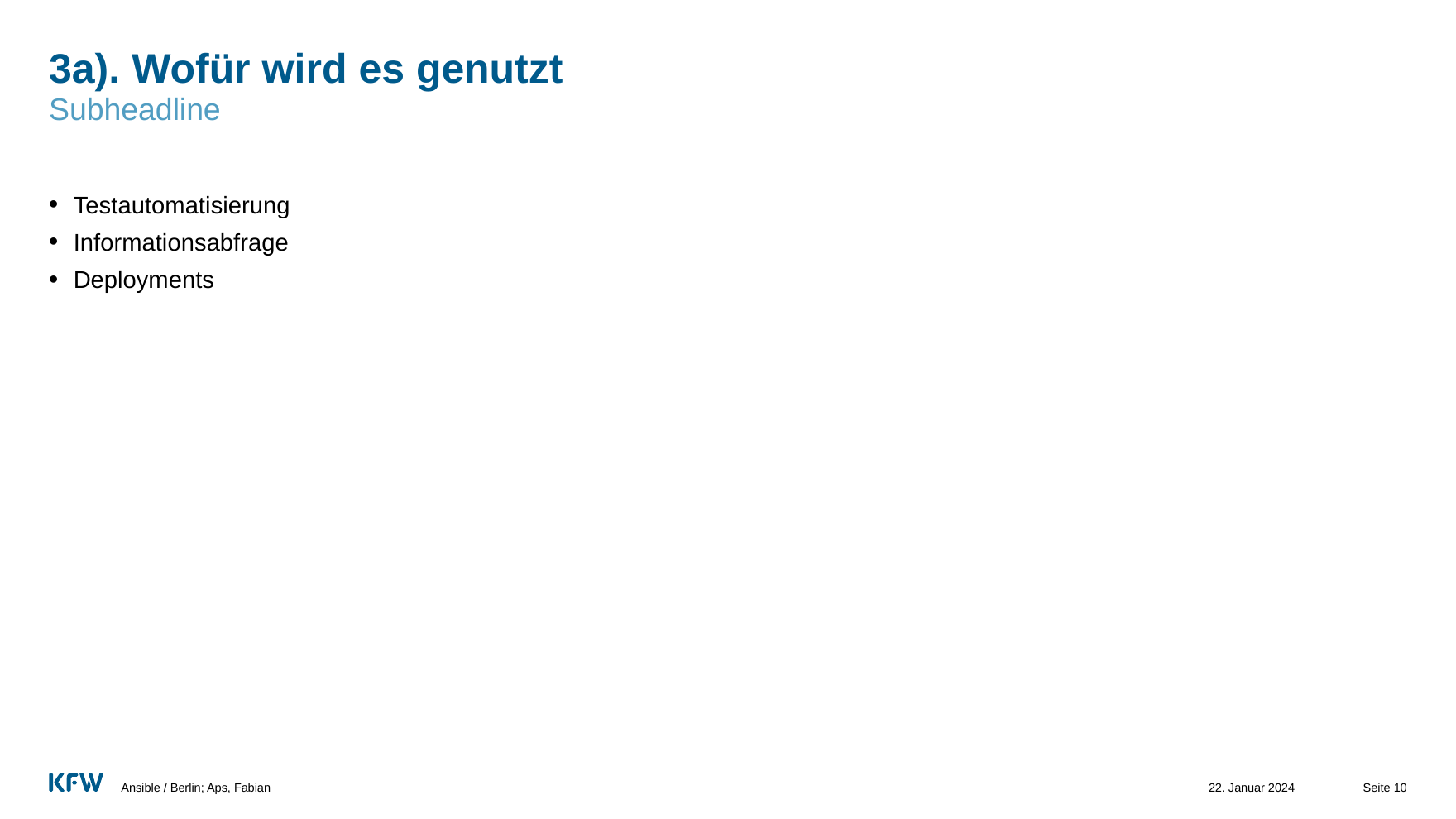

# 3a). Wofür wird es genutzt
Subheadline
Testautomatisierung
Informationsabfrage
Deployments

Ansible / Berlin; Aps, Fabian
22. Januar 2024
Seite 10